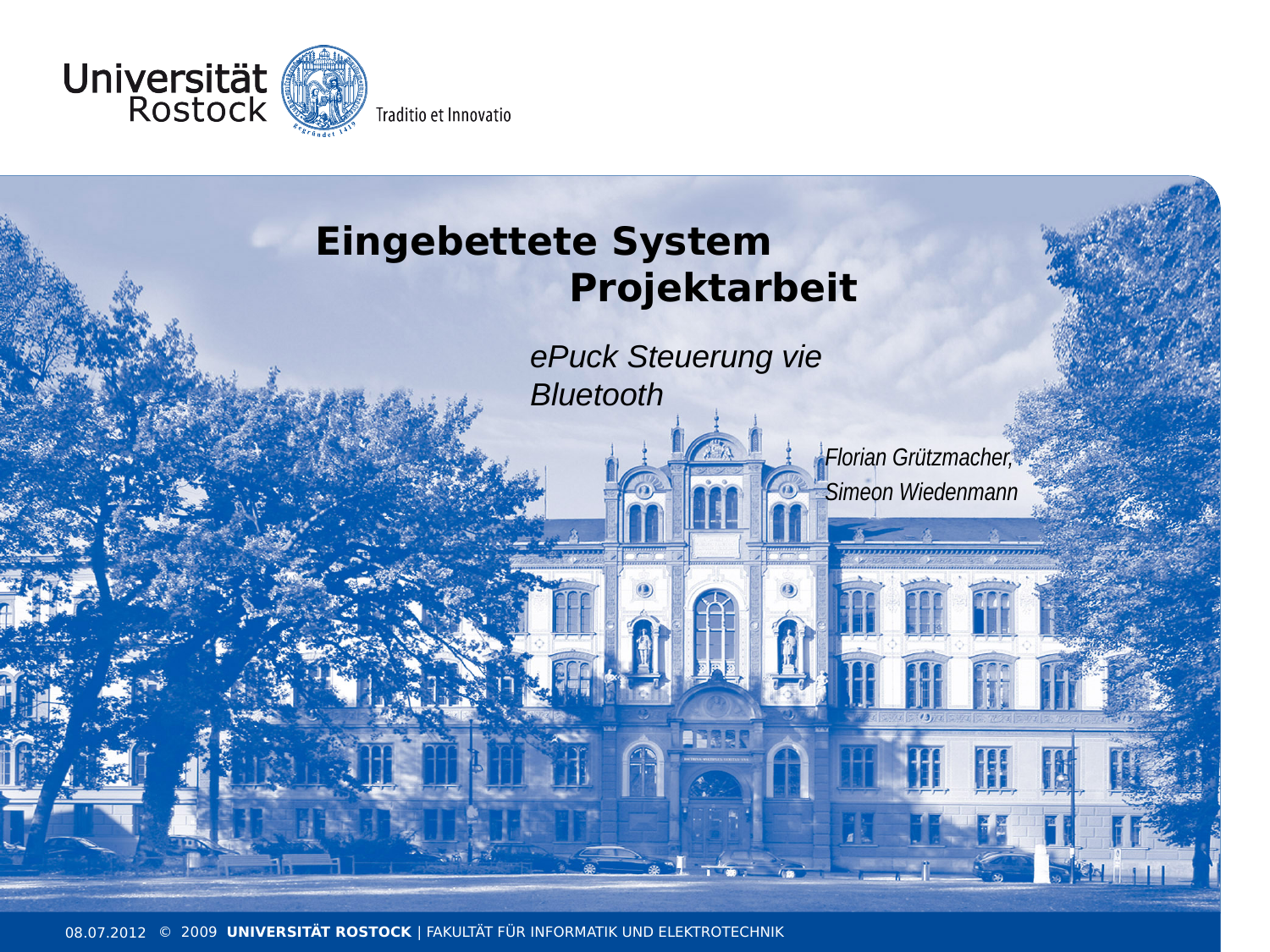

# Eingebettete System Projektarbeit
ePuck Steuerung vie Bluetooth
Florian Grützmacher,
Simeon Wiedenmann
©  2009  UNIVERSITÄT ROSTOCK | Fakultät für Informatik und Elektrotechnik
08.07.2012